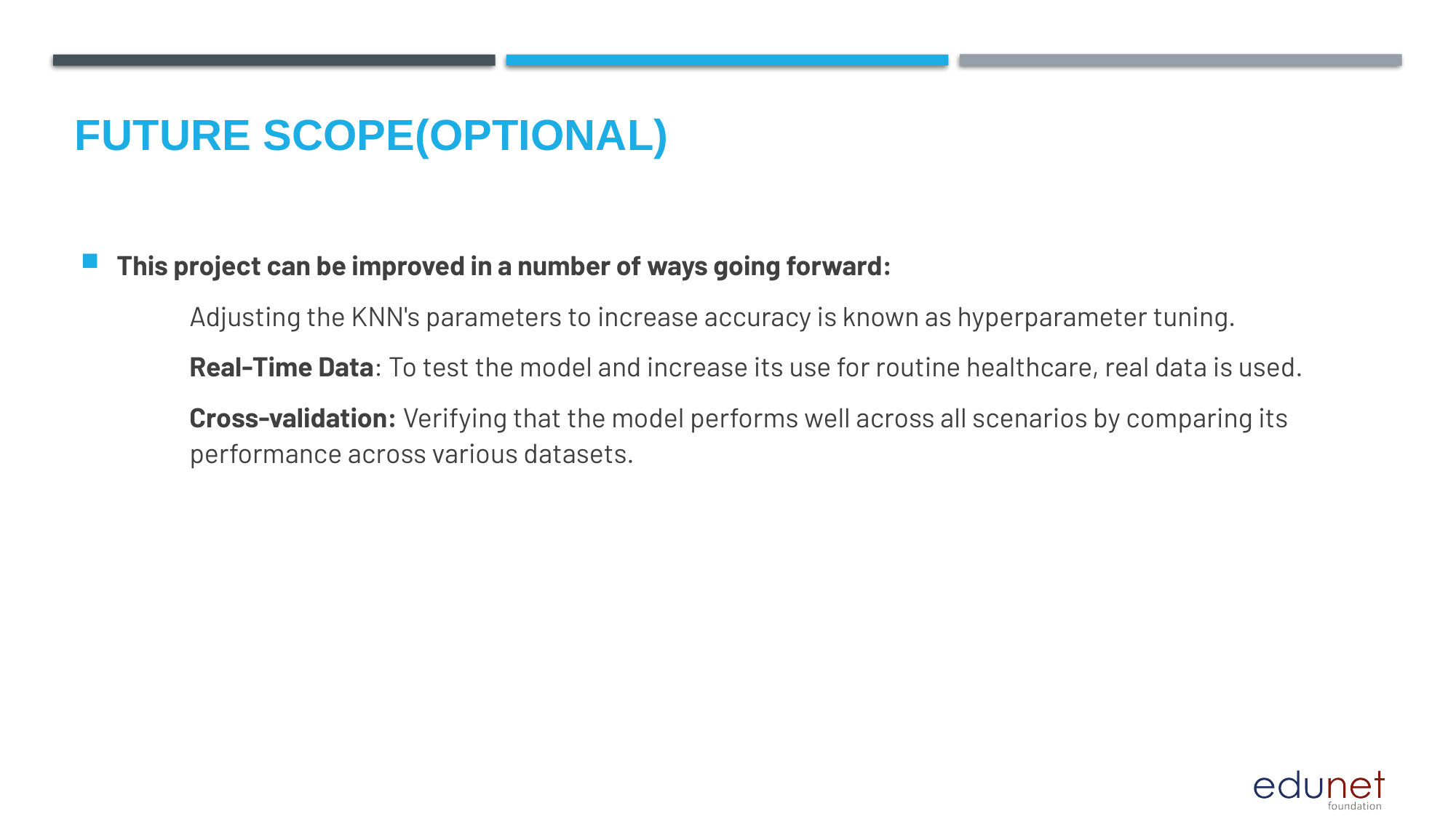

Future scope(Optional)

This project can be improved in a number of ways going forward:
	Adjusting the KNN's parameters to increase accuracy is known as hyperparameter tuning.
	Real-Time Data: To test the model and increase its use for routine healthcare, real data is used.
	Cross-validation: Verifying that the model performs well across all scenarios by comparing its 	performance across various datasets.